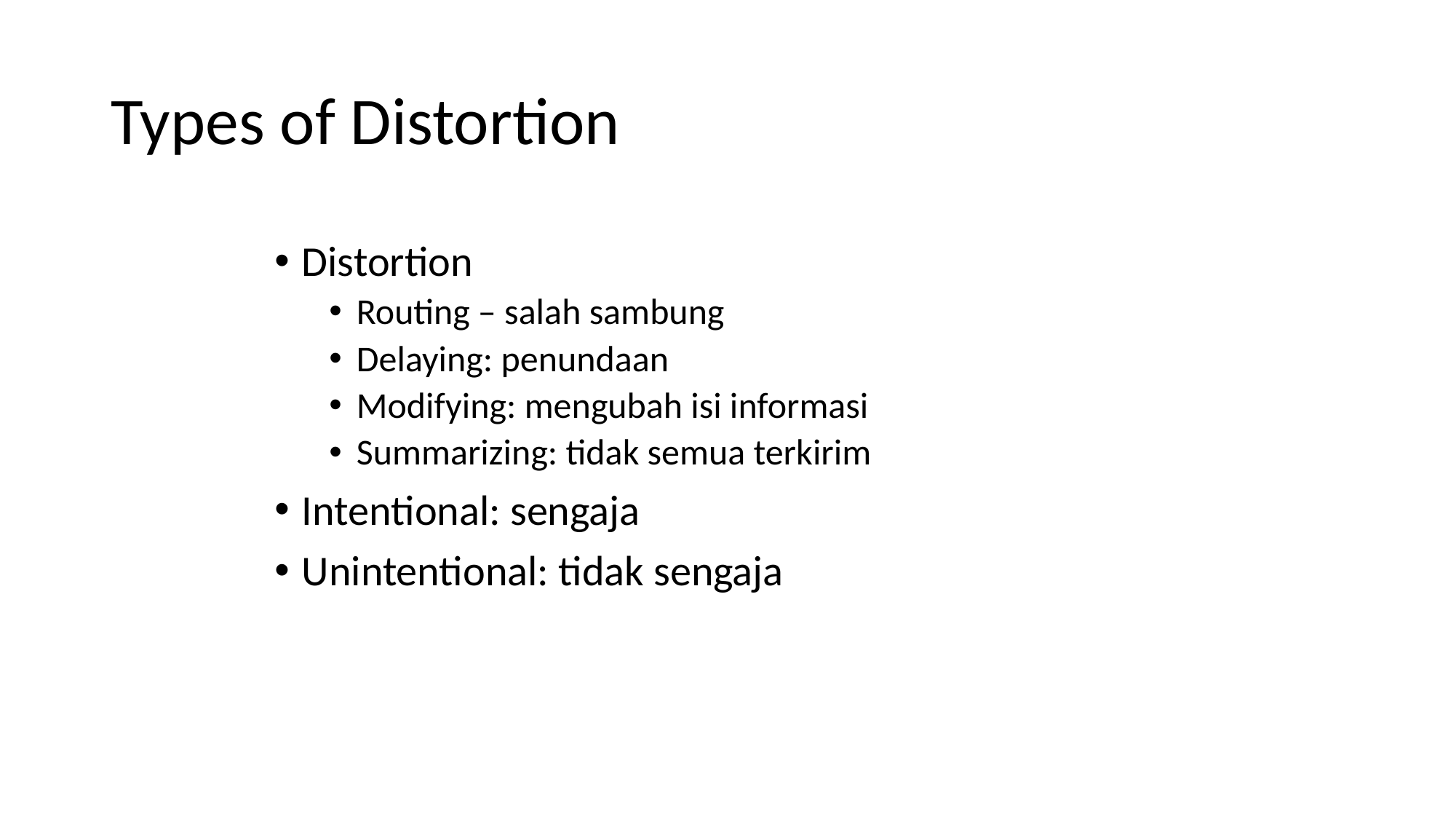

# Types of Distortion
Distortion
Routing – salah sambung
Delaying: penundaan
Modifying: mengubah isi informasi
Summarizing: tidak semua terkirim
Intentional: sengaja
Unintentional: tidak sengaja